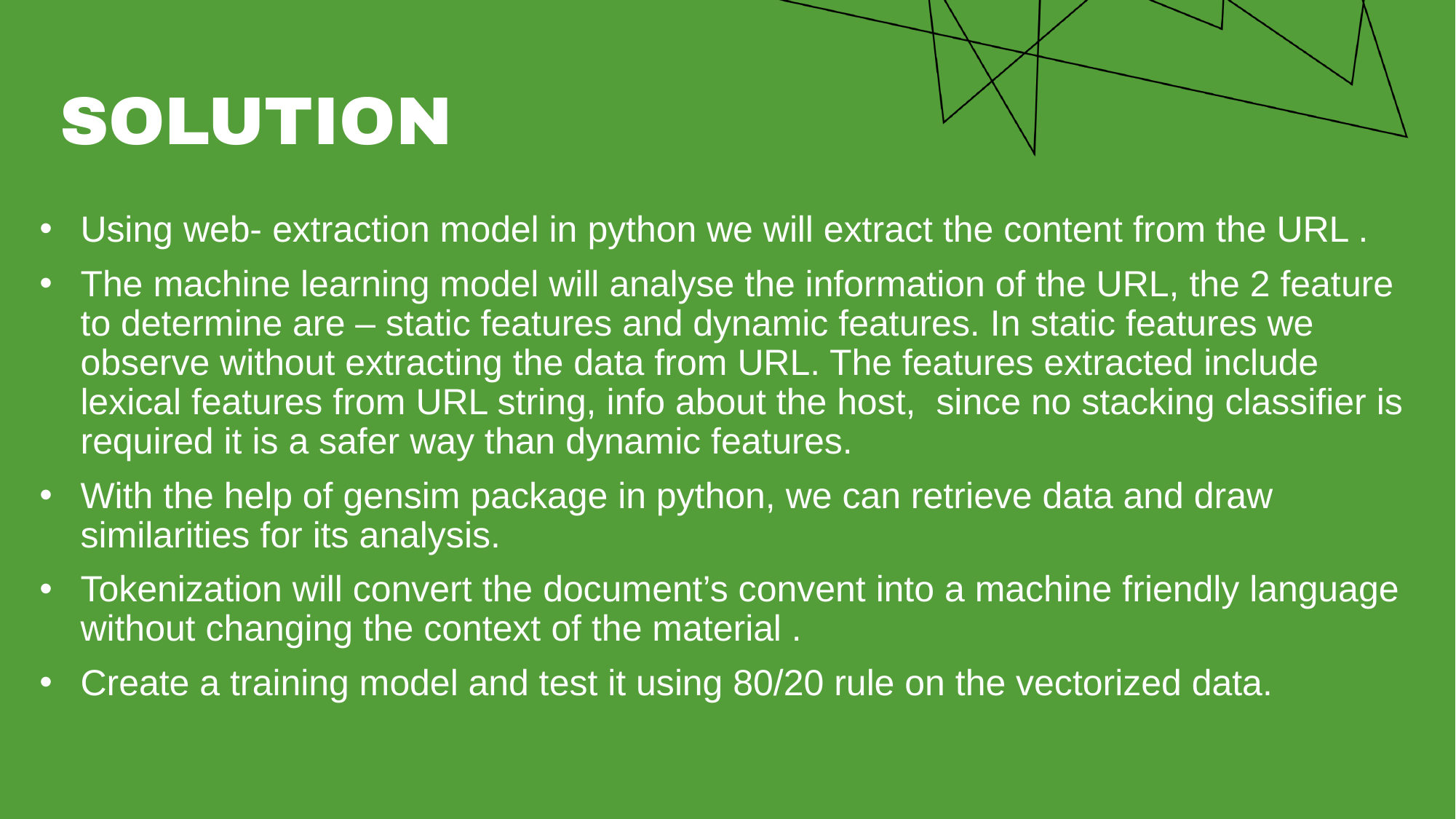

# solution
Using web- extraction model in python we will extract the content from the URL .
The machine learning model will analyse the information of the URL, the 2 feature to determine are – static features and dynamic features. In static features we observe without extracting the data from URL. The features extracted include lexical features from URL string, info about the host,  since no stacking classifier is required it is a safer way than dynamic features.
With the help of gensim package in python, we can retrieve data and draw similarities for its analysis.
Tokenization will convert the document’s convent into a machine friendly language without changing the context of the material .
Create a training model and test it using 80/20 rule on the vectorized data.